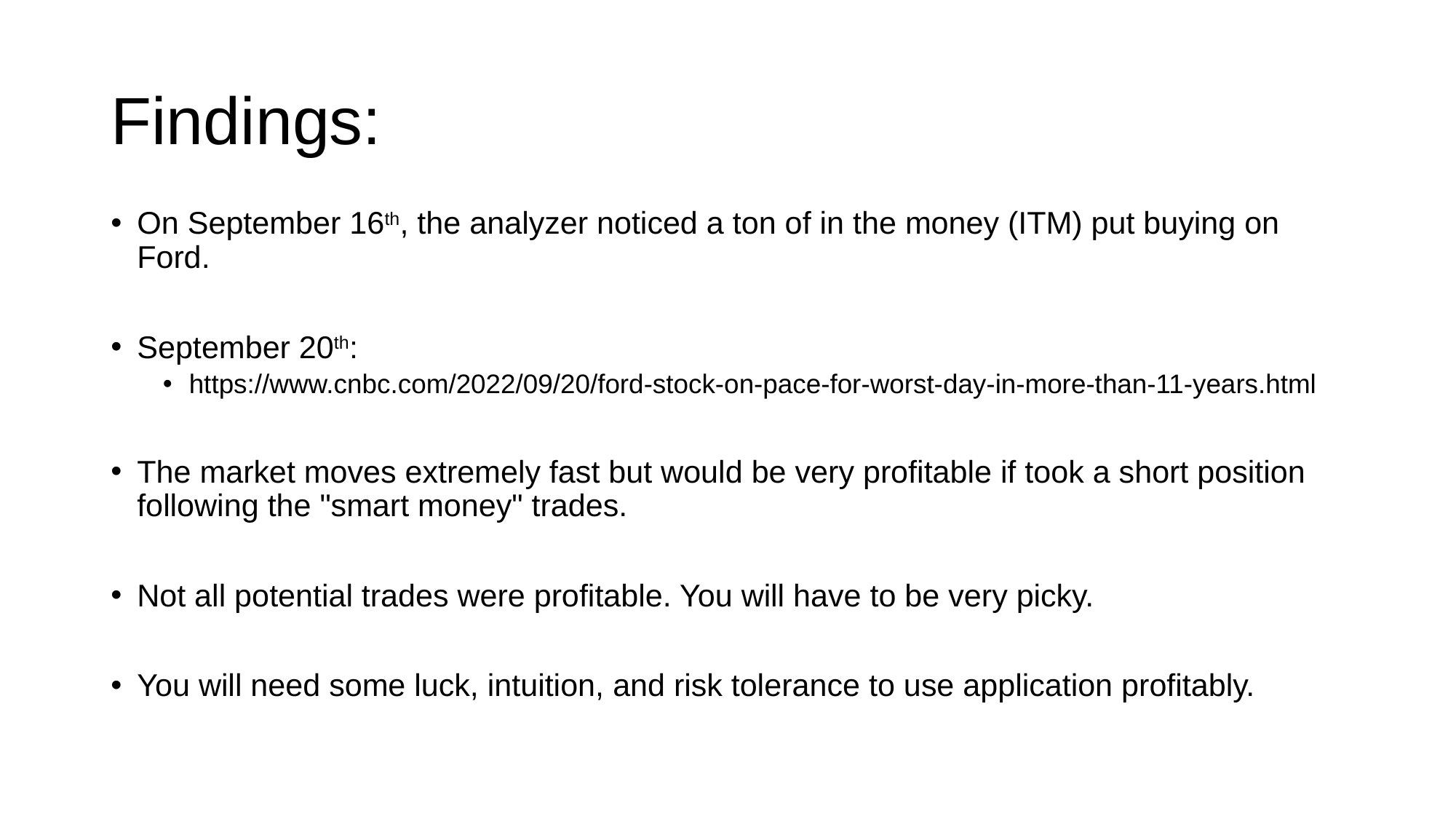

# Findings:
On September 16th, the analyzer noticed a ton of in the money (ITM) put buying on Ford.

September 20th:
https://www.cnbc.com/2022/09/20/ford-stock-on-pace-for-worst-day-in-more-than-11-years.html

The market moves extremely fast but would be very profitable if took a short position following the "smart money" trades.

Not all potential trades were profitable. You will have to be very picky.

You will need some luck, intuition, and risk tolerance to use application profitably.